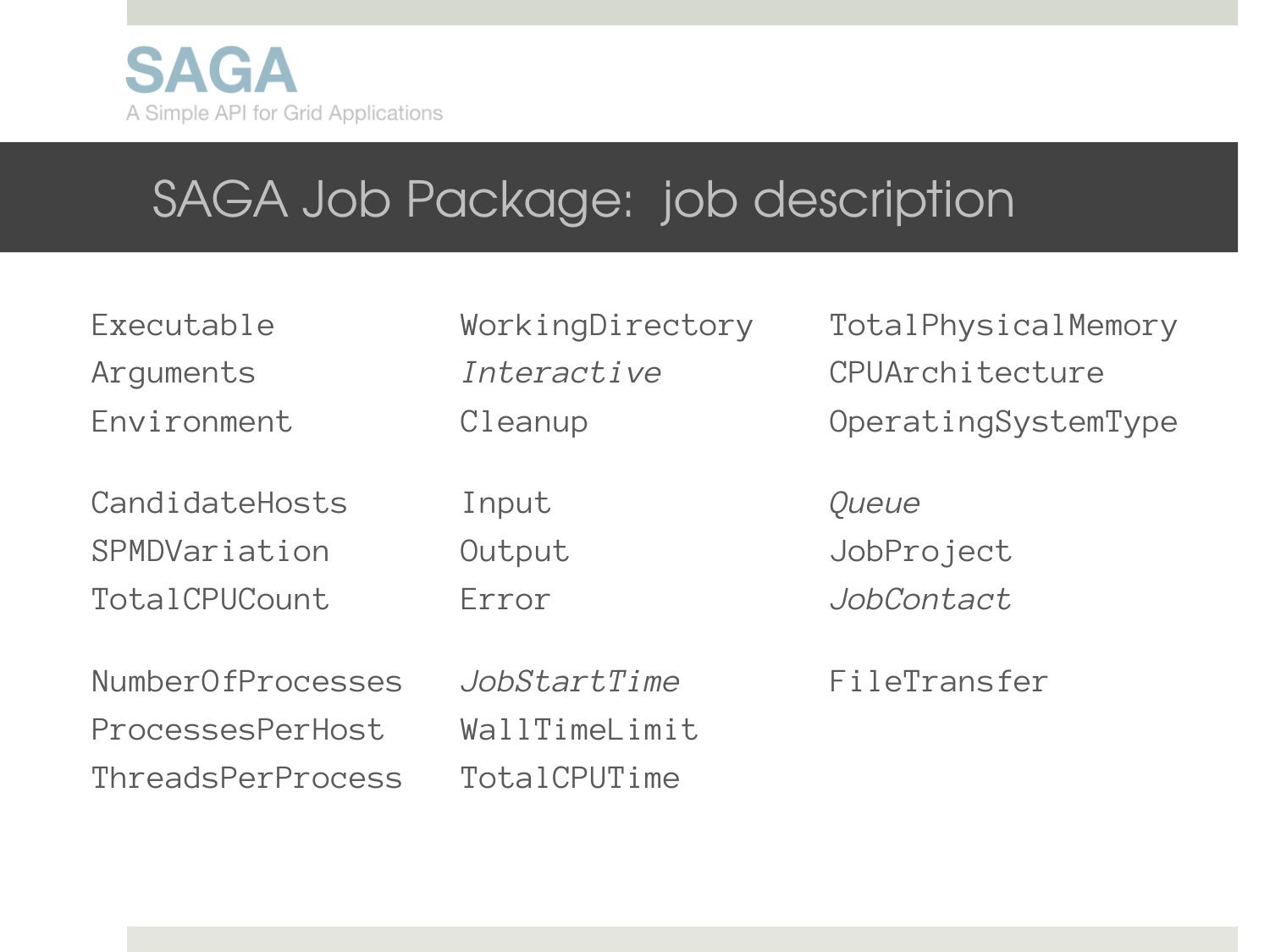

# SAGA Job Package:  job description
Executable           Arguments            Environment
CandidateHosts       SPMDVariation       TotalCPUCount
NumberOfProcesses    ProcessesPerHost     ThreadsPerProcess
WorkingDirectory    Interactive     Cleanup
Input                Output               Error
JobStartTime     WallTimeLimit        TotalCPUTime
TotalPhysicalMemory  CPUArchitecture      OperatingSystemType
Queue            JobProject          JobContact
FileTransfer